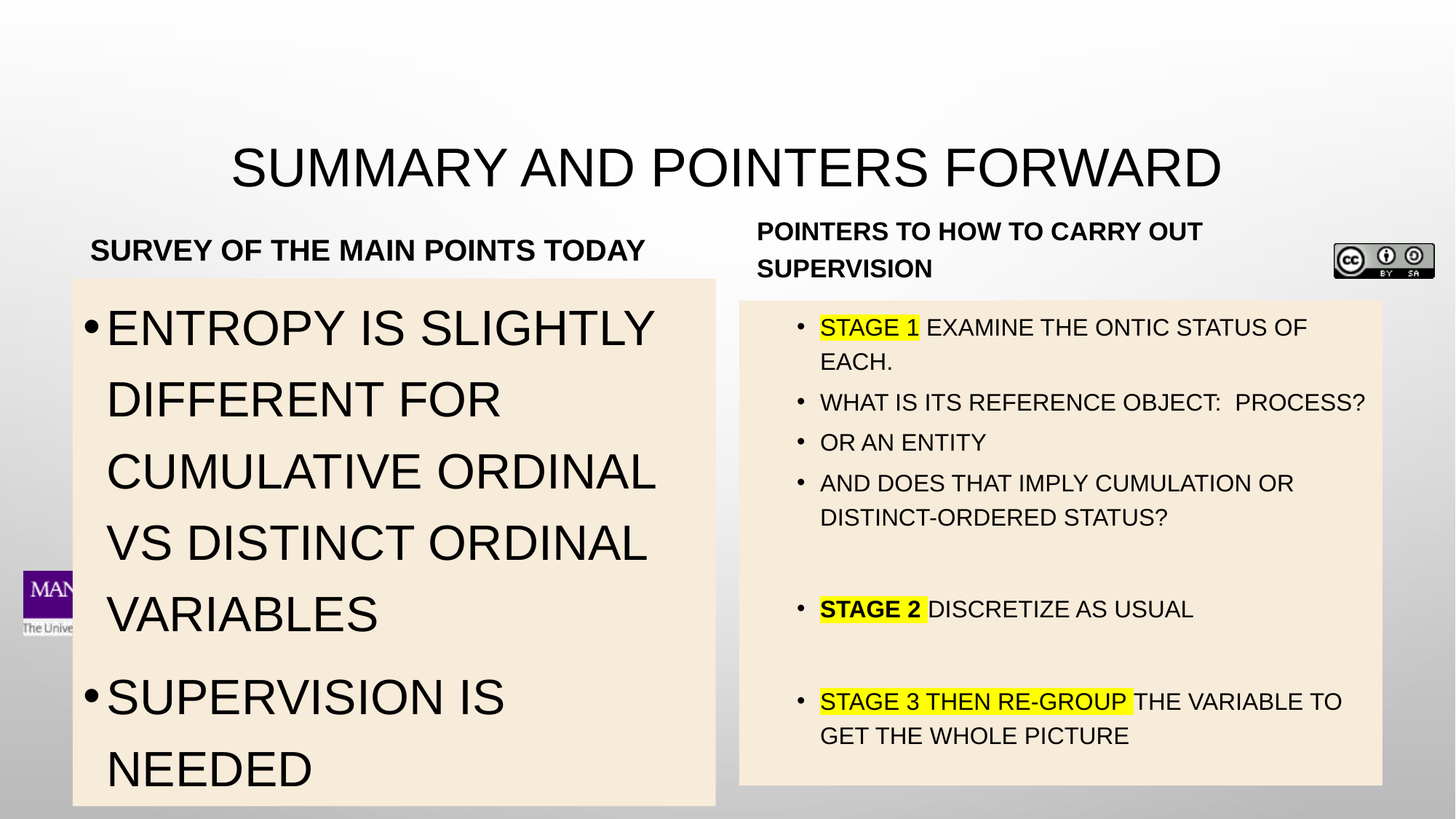

# Summary and Pointers Forward
Survey of the main points today
Pointers to how to carry out supervision
Entropy is slightly different for cumulative ordinal vs distinct ordinal variables
Supervision is needed
Stage 1 examine the ontic status of each.
What is its reference object:  process?
Or an entity
And does that imply cumulation or distinct-ordered status?

Stage 2 discretize as usual

Stage 3 then re-group the variable to get the whole picture
8